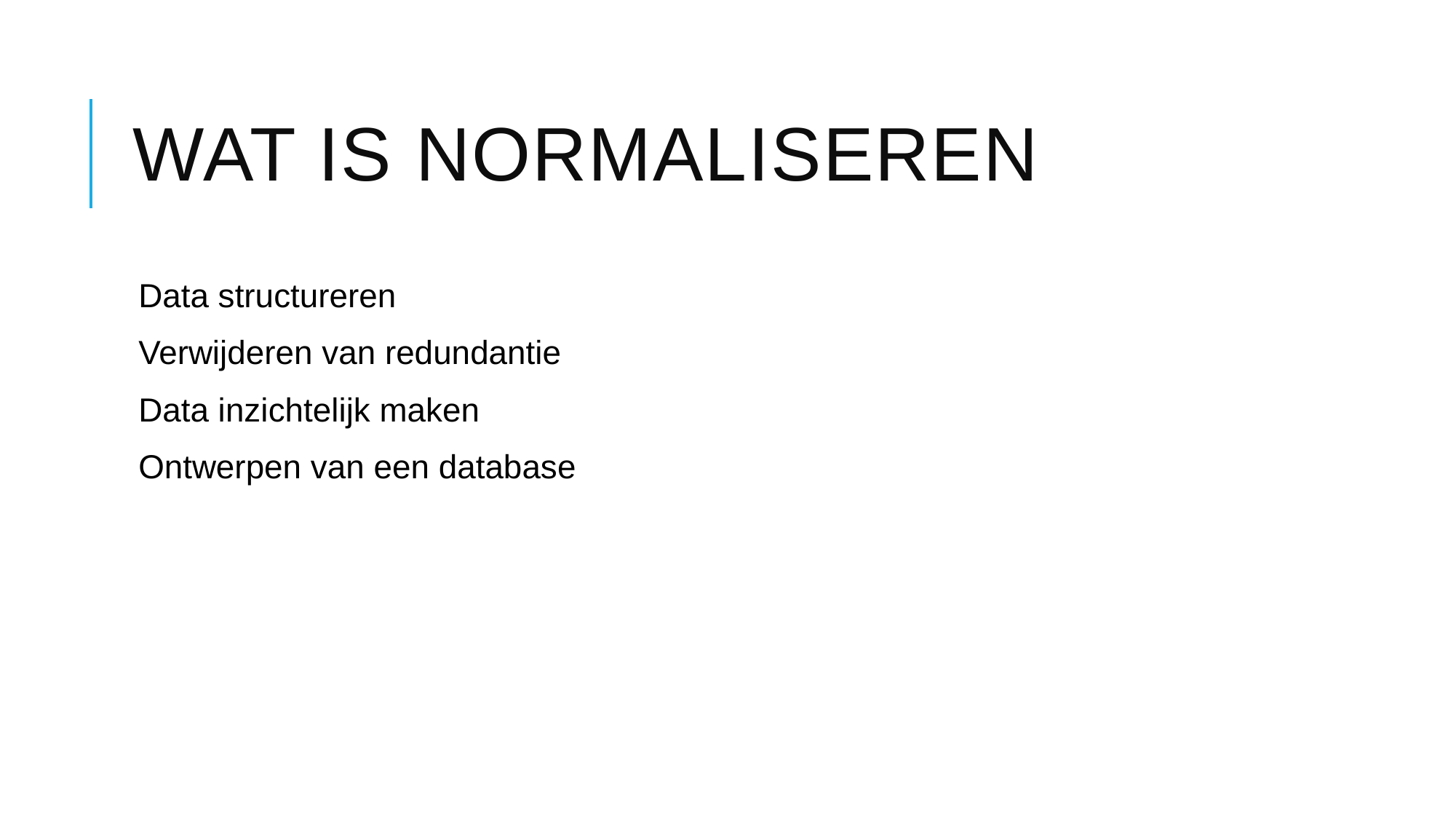

# Wat is normaliseren
Data structureren
Verwijderen van redundantie
Data inzichtelijk maken
Ontwerpen van een database